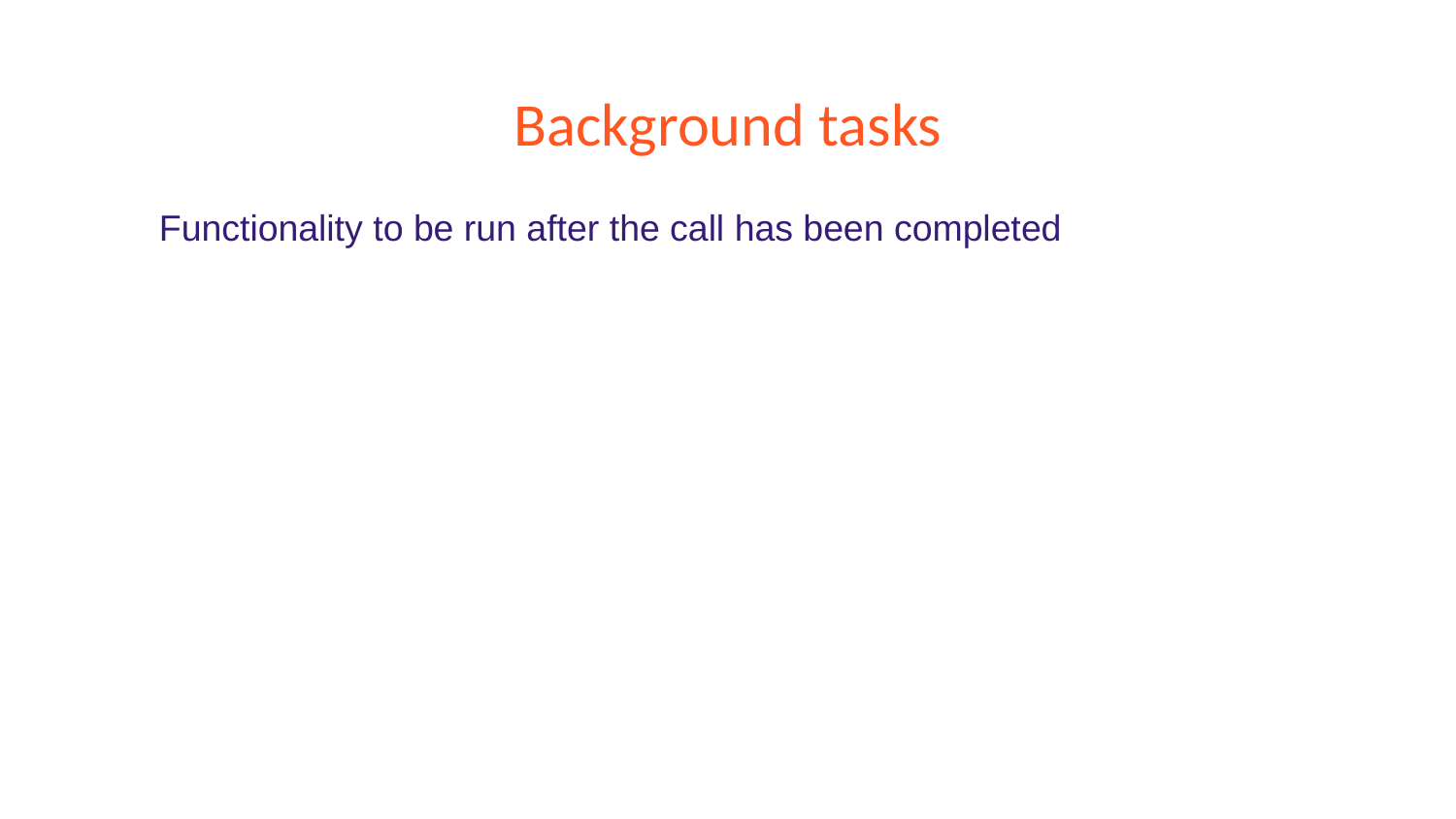

# Background tasks
Functionality to be run after the call has been completed